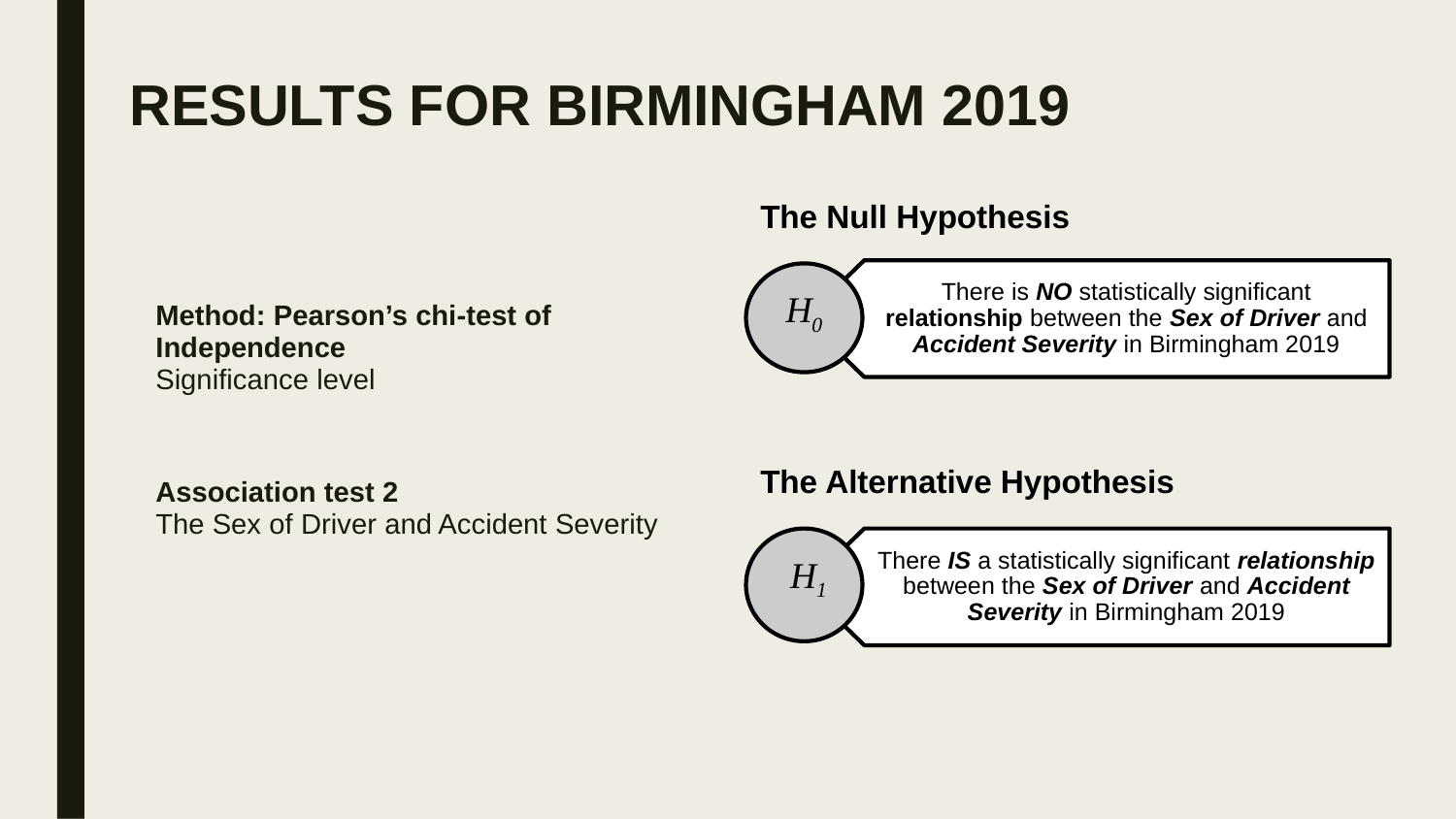

RESULTS FOR BIRMINGHAM 2019
The Null Hypothesis
There is NO statistically significant relationship between the Sex of Driver and Accident Severity in Birmingham 2019
H0
 H1
There IS a statistically significant relationship between the Sex of Driver and Accident Severity in Birmingham 2019
Method: Pearson’s chi-test of Independence
Significance level

Association test 2
The Sex of Driver and Accident Severity

The Alternative Hypothesis